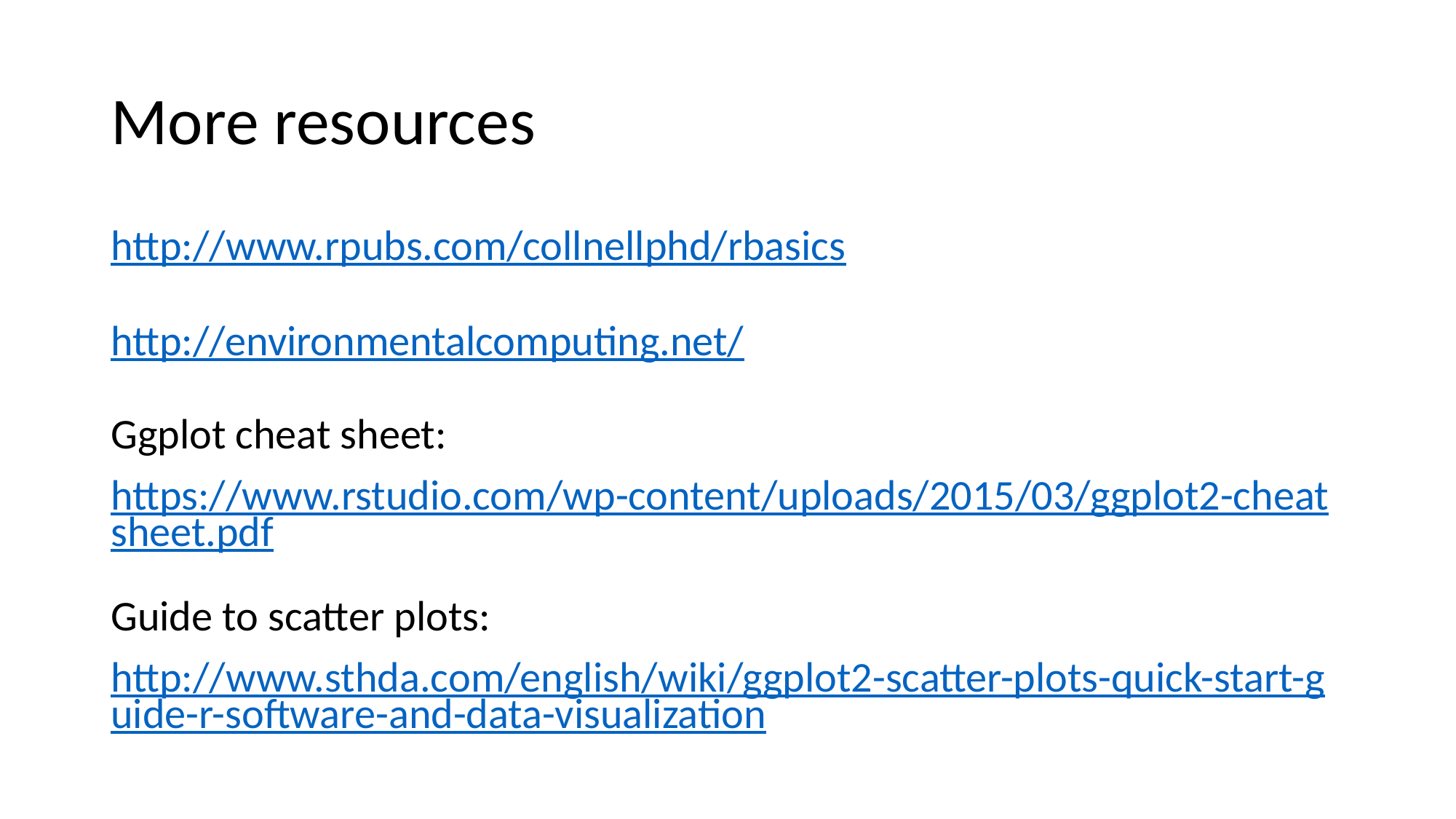

# More resources
http://www.rpubs.com/collnellphd/rbasics

http://environmentalcomputing.net/

Ggplot cheat sheet:
https://www.rstudio.com/wp-content/uploads/2015/03/ggplot2-cheatsheet.pdf

Guide to scatter plots:
http://www.sthda.com/english/wiki/ggplot2-scatter-plots-quick-start-guide-r-software-and-data-visualization